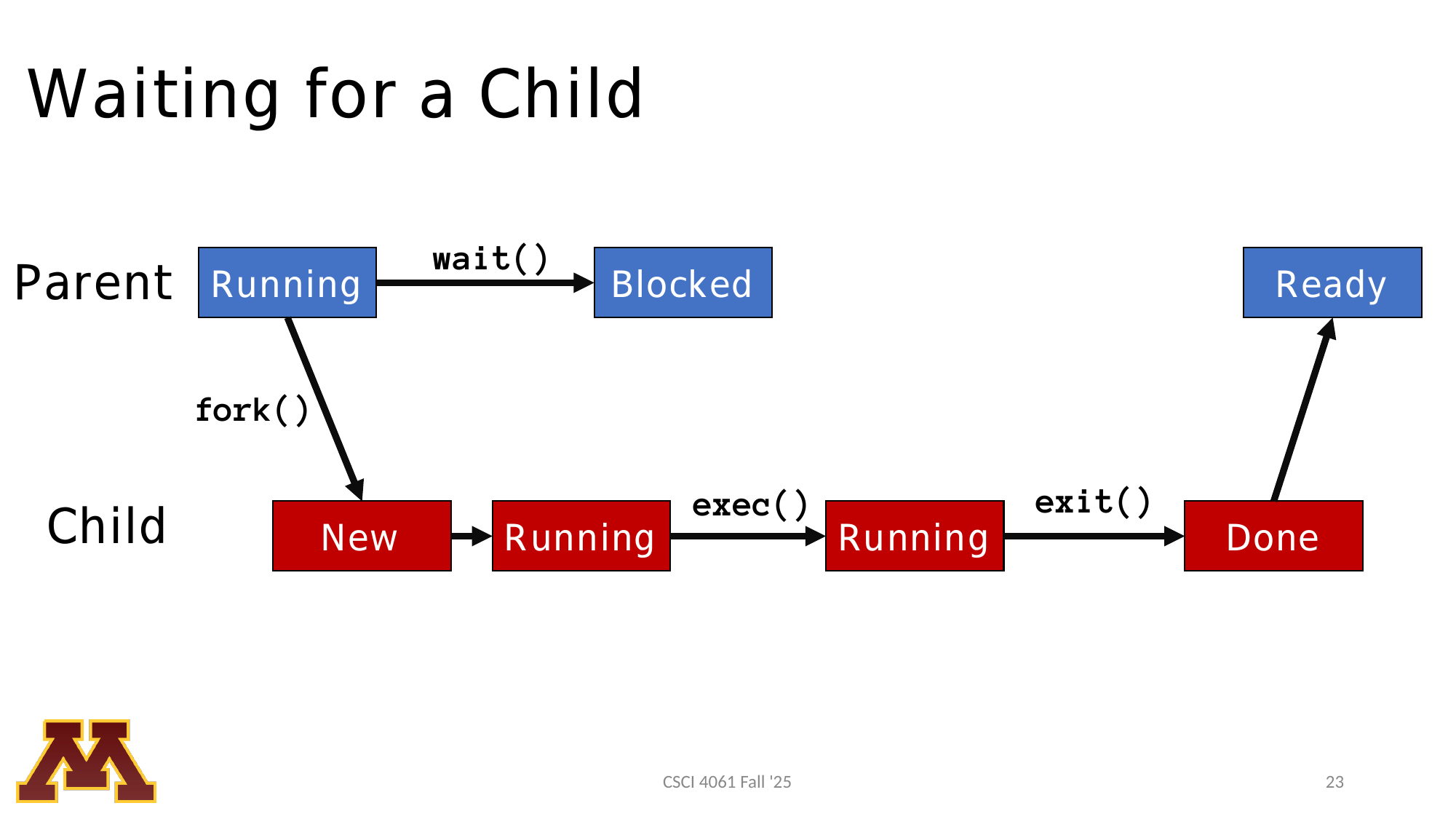

# Waiting for a Child
wait()
Parent
Ready
Running
Blocked
fork()
exit()
exec()
Child
Running
Running
Done
New
CSCI 4061 Fall '25​
23